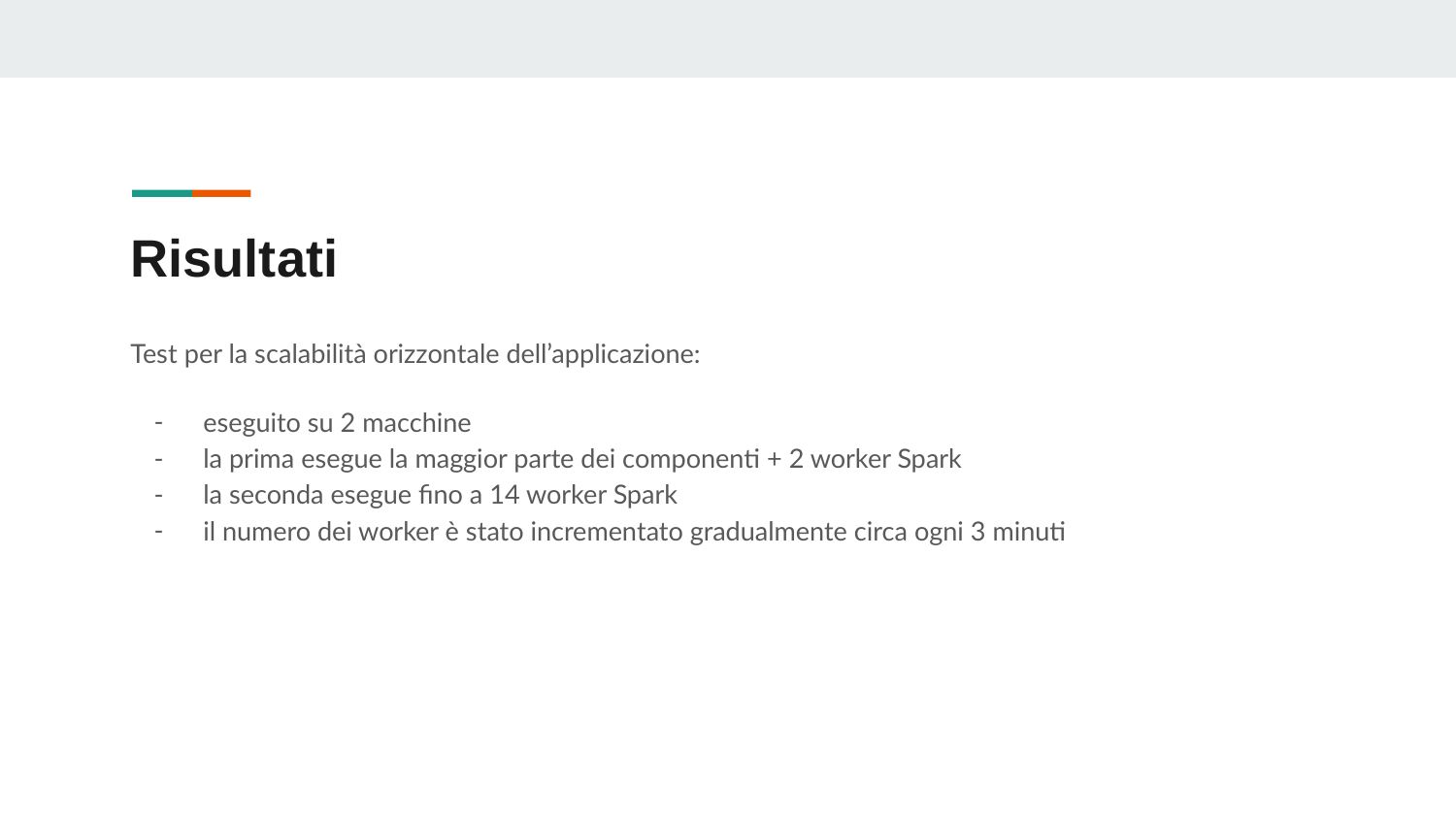

Risultati
Test per la scalabilità orizzontale dell’applicazione:
eseguito su 2 macchine
la prima esegue la maggior parte dei componenti + 2 worker Spark
la seconda esegue fino a 14 worker Spark
il numero dei worker è stato incrementato gradualmente circa ogni 3 minuti